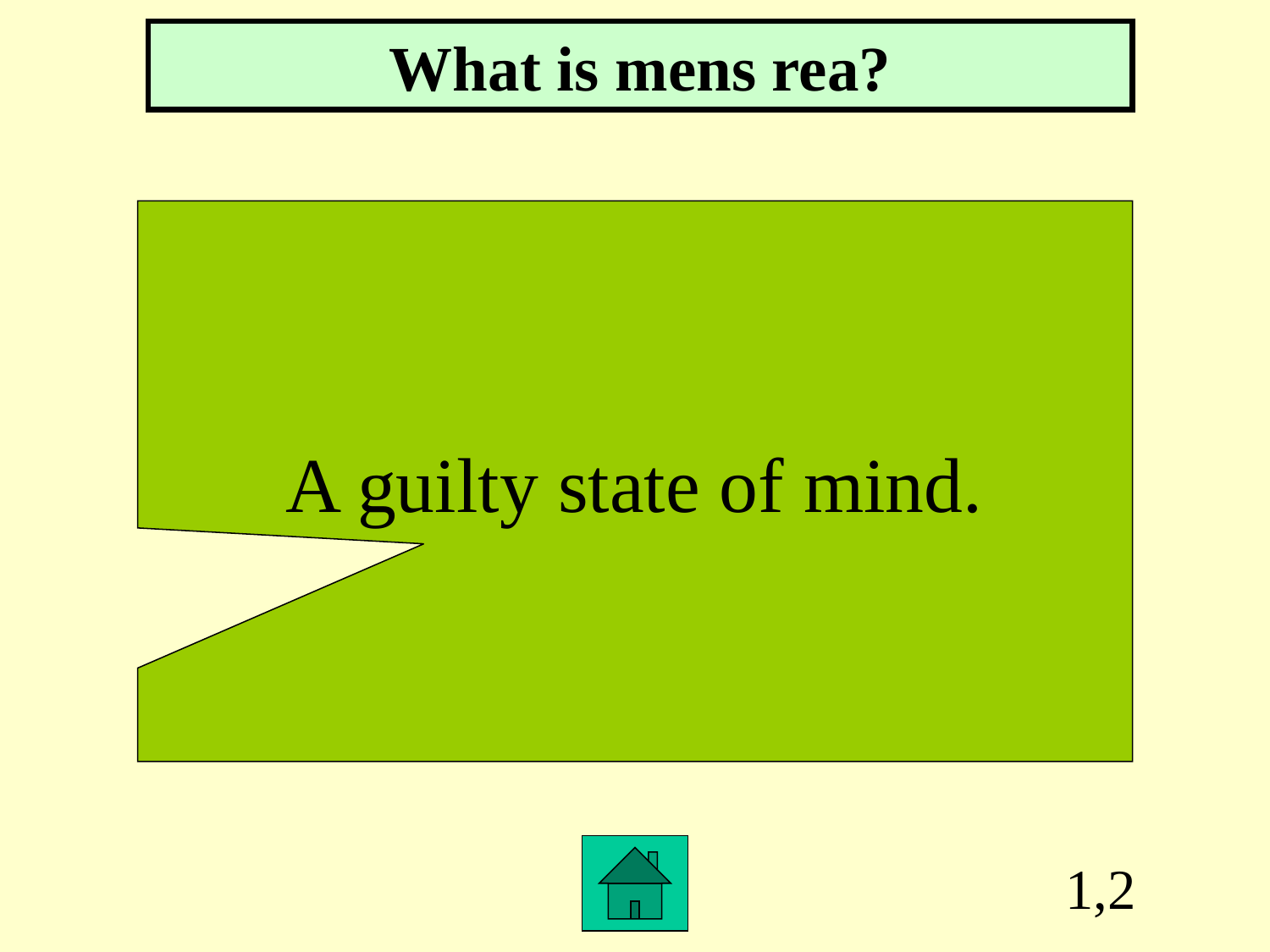

What is mens rea?
A guilty state of mind.

1,2